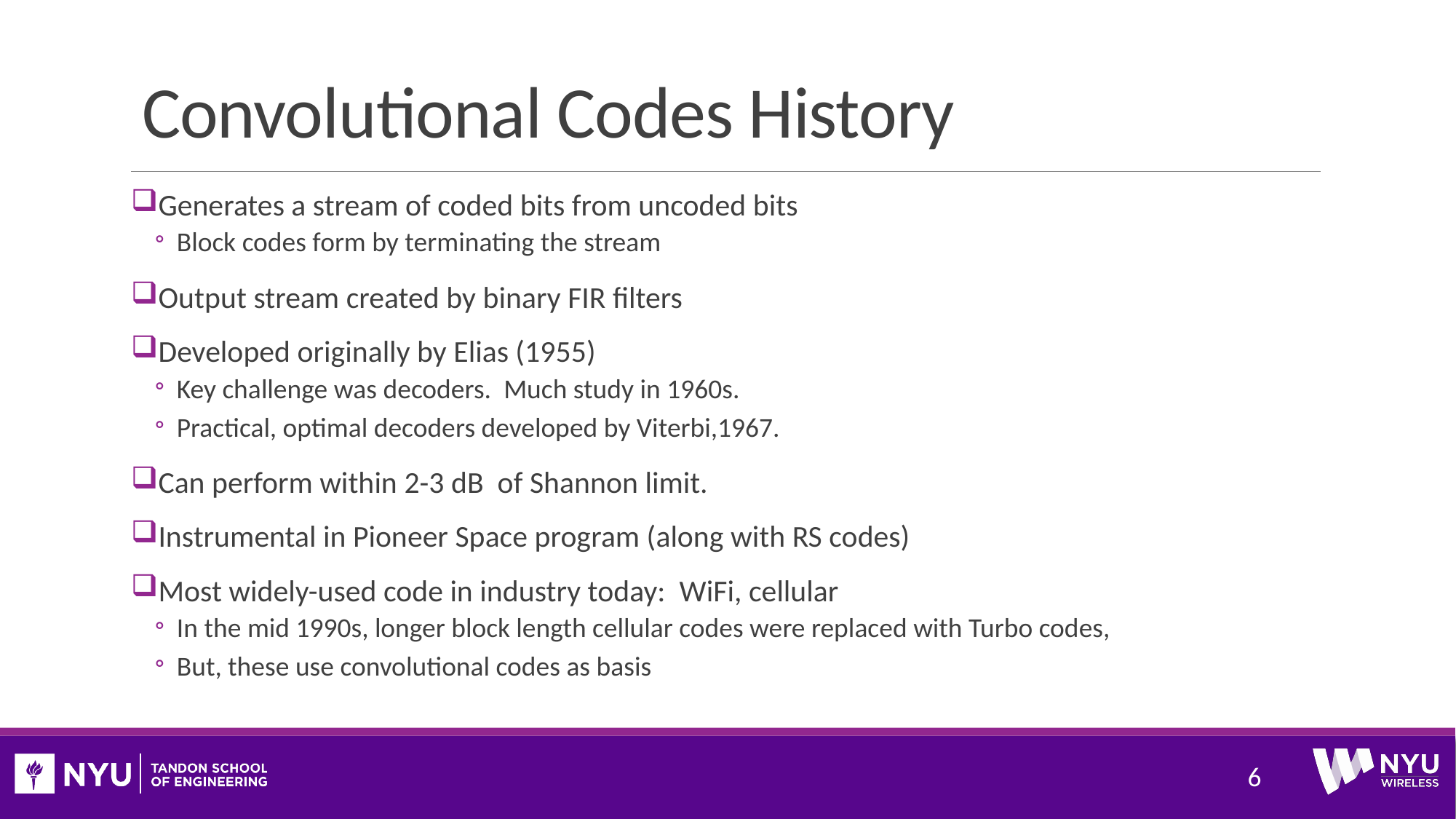

# Convolutional Codes History
Generates a stream of coded bits from uncoded bits
Block codes form by terminating the stream
Output stream created by binary FIR filters
Developed originally by Elias (1955)
Key challenge was decoders.  Much study in 1960s.
Practical, optimal decoders developed by Viterbi,1967.
Can perform within 2-3 dB  of Shannon limit.
Instrumental in Pioneer Space program (along with RS codes)
Most widely-used code in industry today:  WiFi, cellular
In the mid 1990s, longer block length cellular codes were replaced with Turbo codes,
But, these use convolutional codes as basis

6